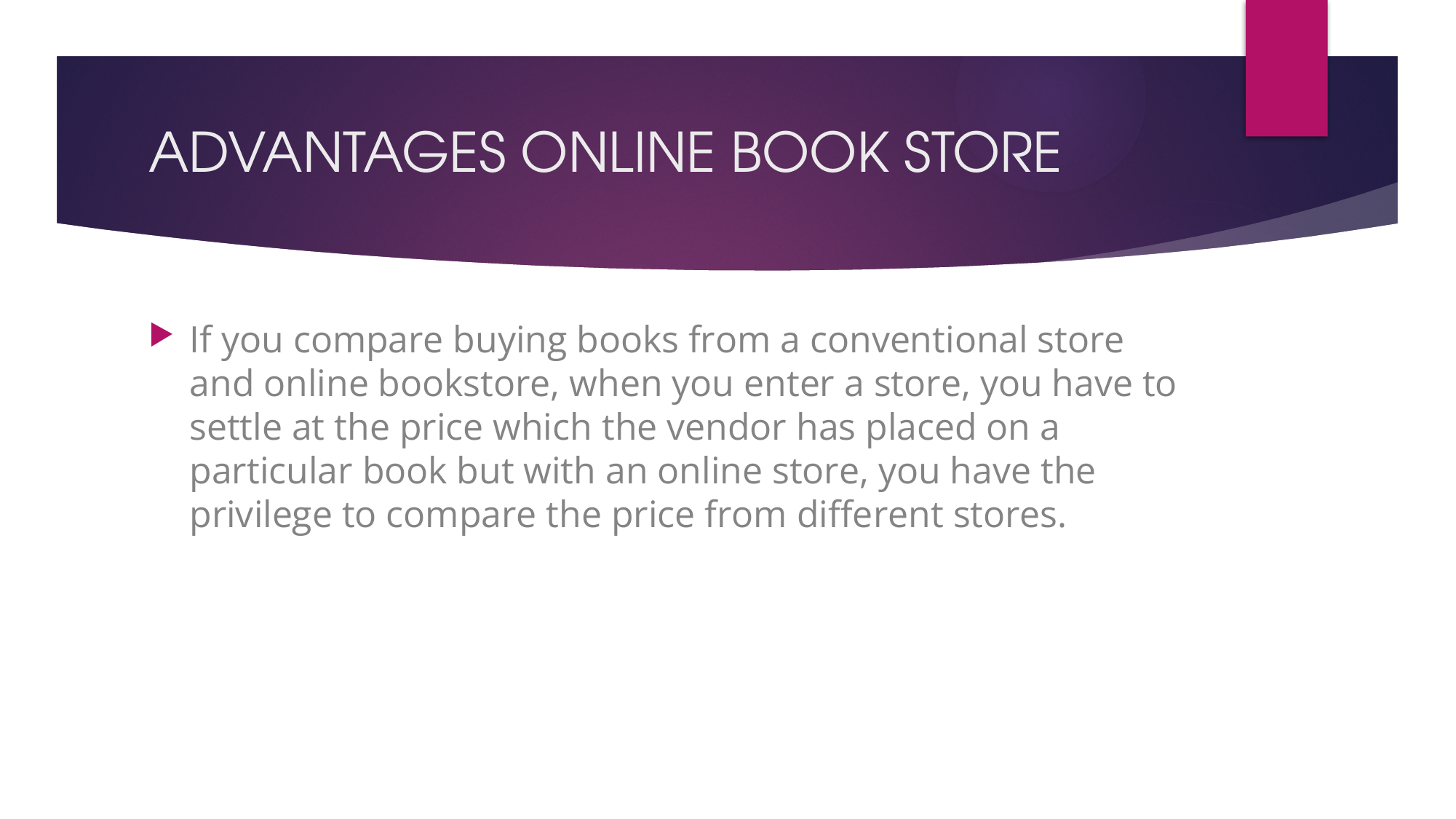

# ADVANTAGES ONLINE BOOK STORE
If you compare buying books from a conventional store and online bookstore, when you enter a store, you have to settle at the price which the vendor has placed on a particular book but with an online store, you have the privilege to compare the price from different stores.